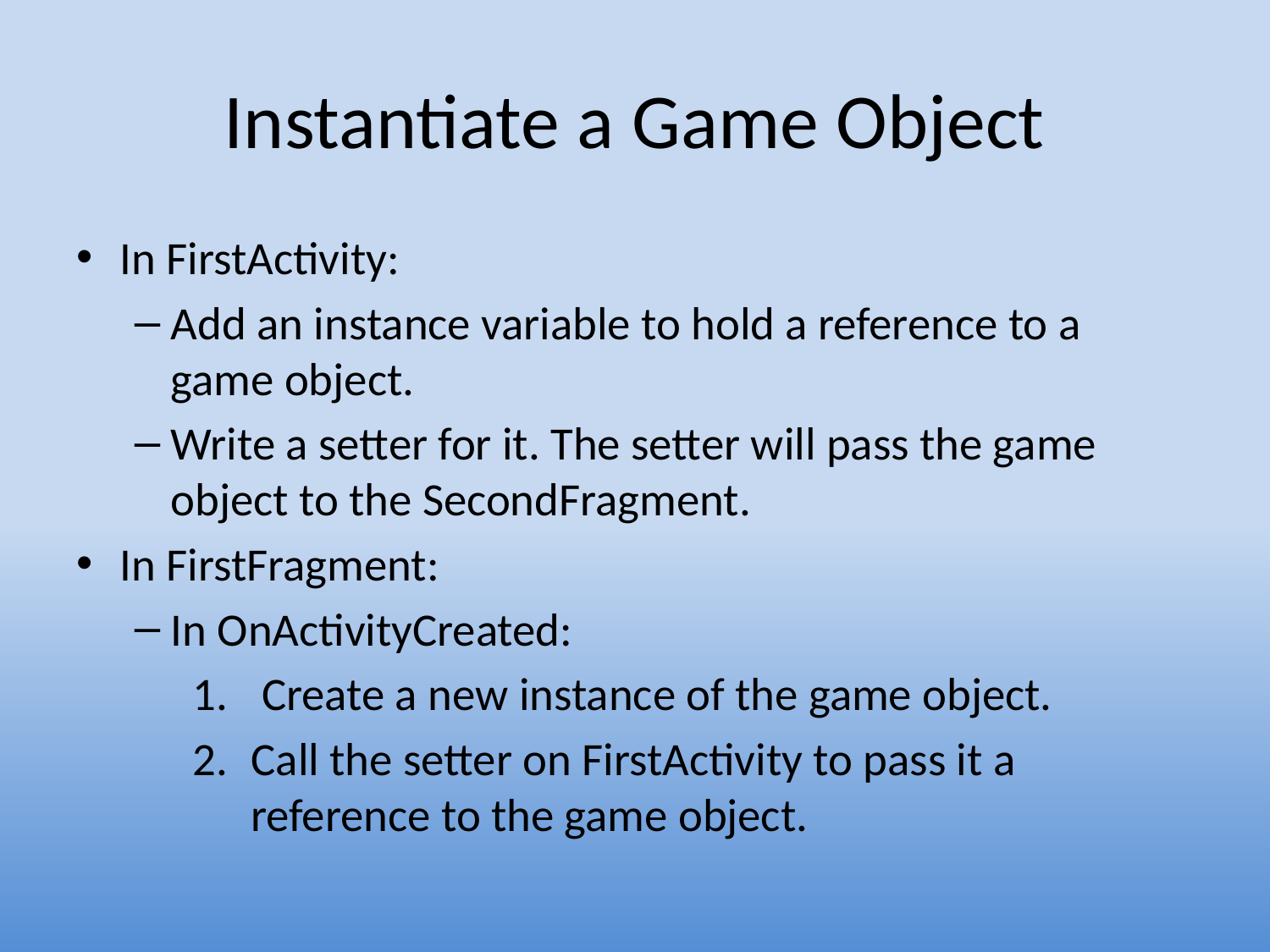

# Instantiate a Game Object
In FirstActivity:
Add an instance variable to hold a reference to a game object.
Write a setter for it. The setter will pass the game object to the SecondFragment.
In FirstFragment:
In OnActivityCreated:
 Create a new instance of the game object.
Call the setter on FirstActivity to pass it a reference to the game object.